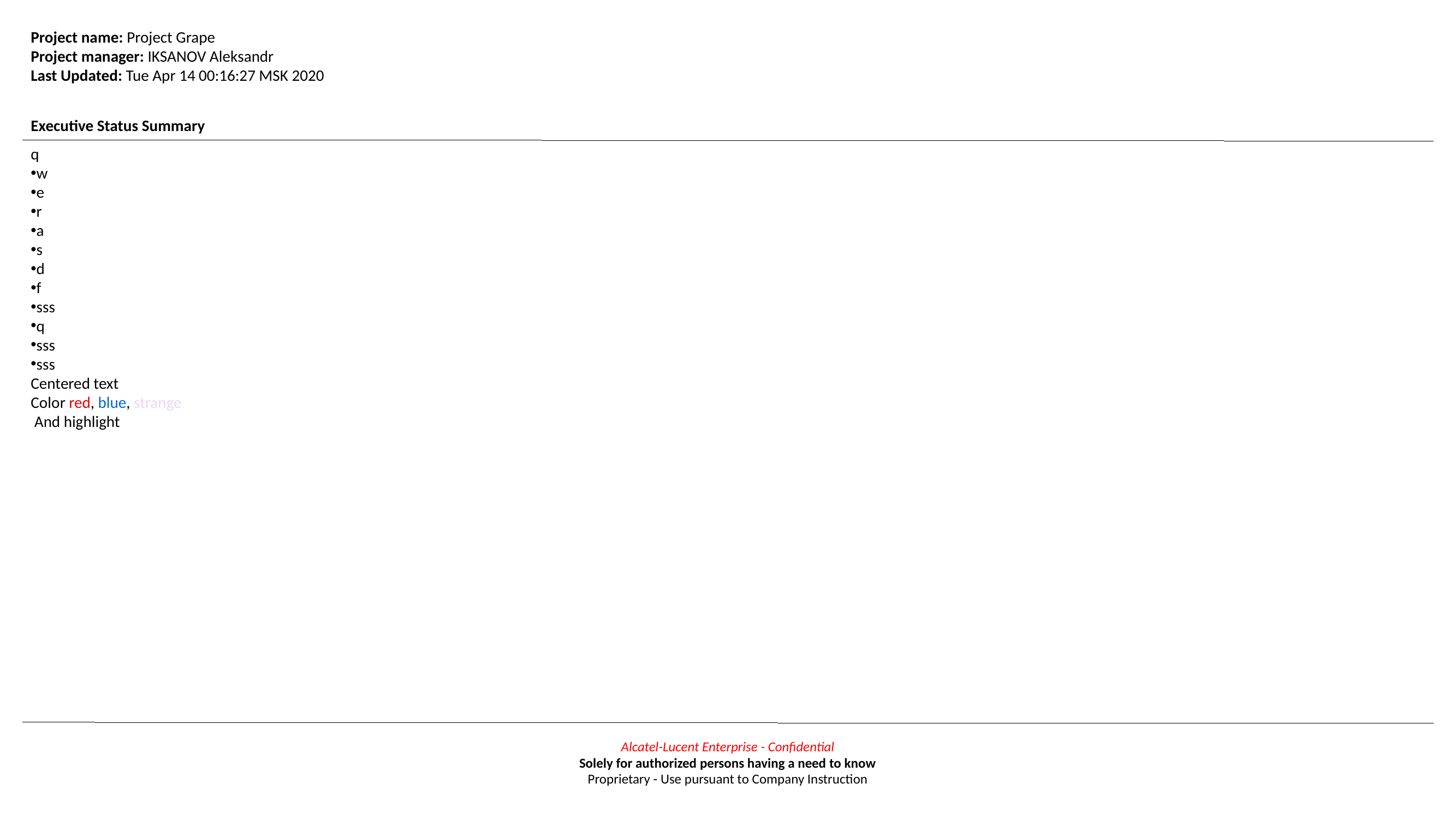

Project name: Project Grape
Project manager: IKSANOV Aleksandr
Last Updated: Tue Apr 14 00:16:27 MSK 2020
Executive Status Summary

q
w
e
r
a
s
d
f
sss
q
sss
sss
Centered text
Color red, blue, strange
 And highlight

Alcatel-Lucent Enterprise - Confidential
Solely for authorized persons having a need to know
Proprietary - Use pursuant to Company Instruction